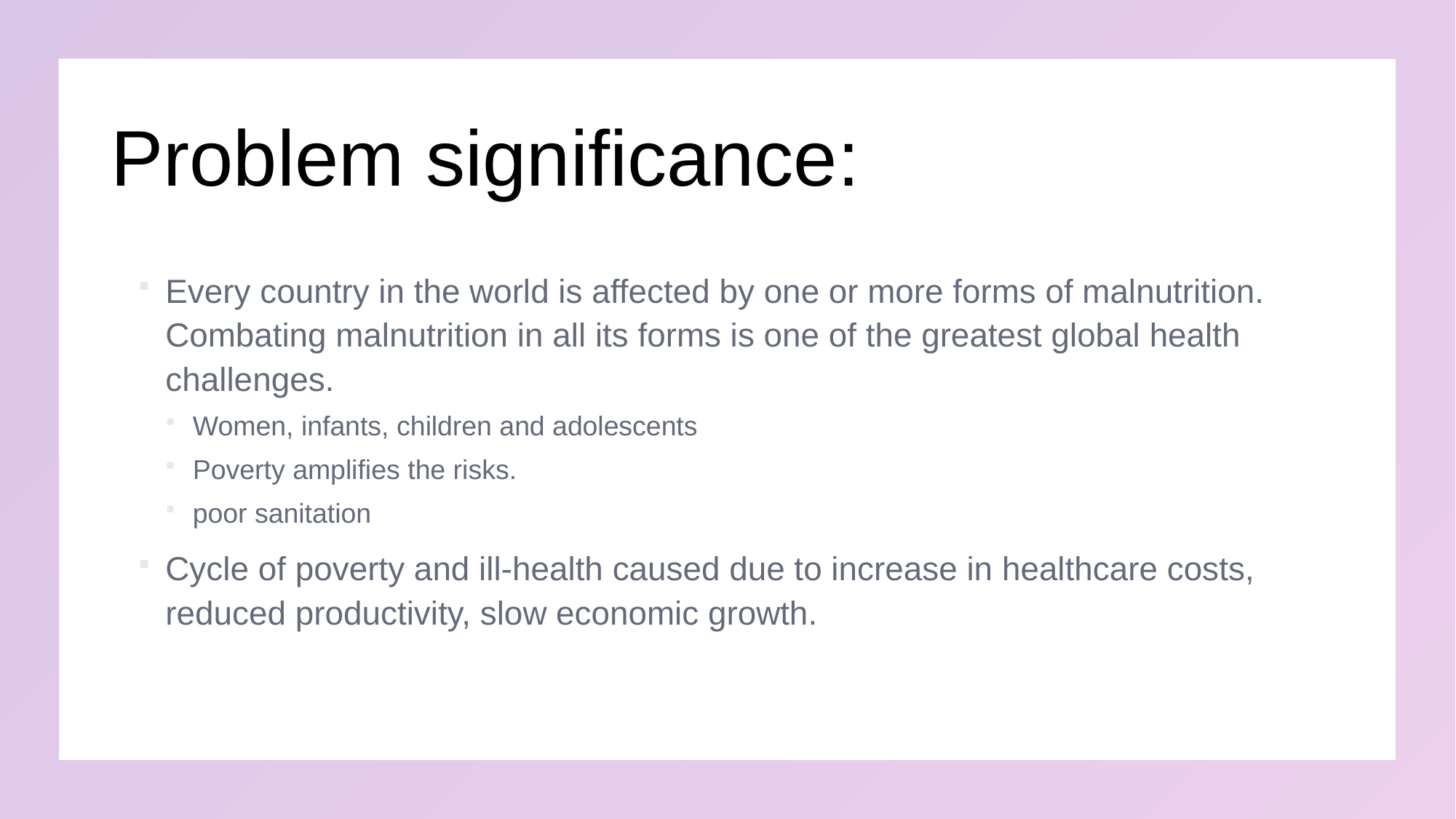

# Problem significance:
Every country in the world is affected by one or more forms of malnutrition. Combating malnutrition in all its forms is one of the greatest global health challenges.
Women, infants, children and adolescents
Poverty amplifies the risks.
poor sanitation
Cycle of poverty and ill-health caused due to increase in healthcare costs, reduced productivity, slow economic growth.